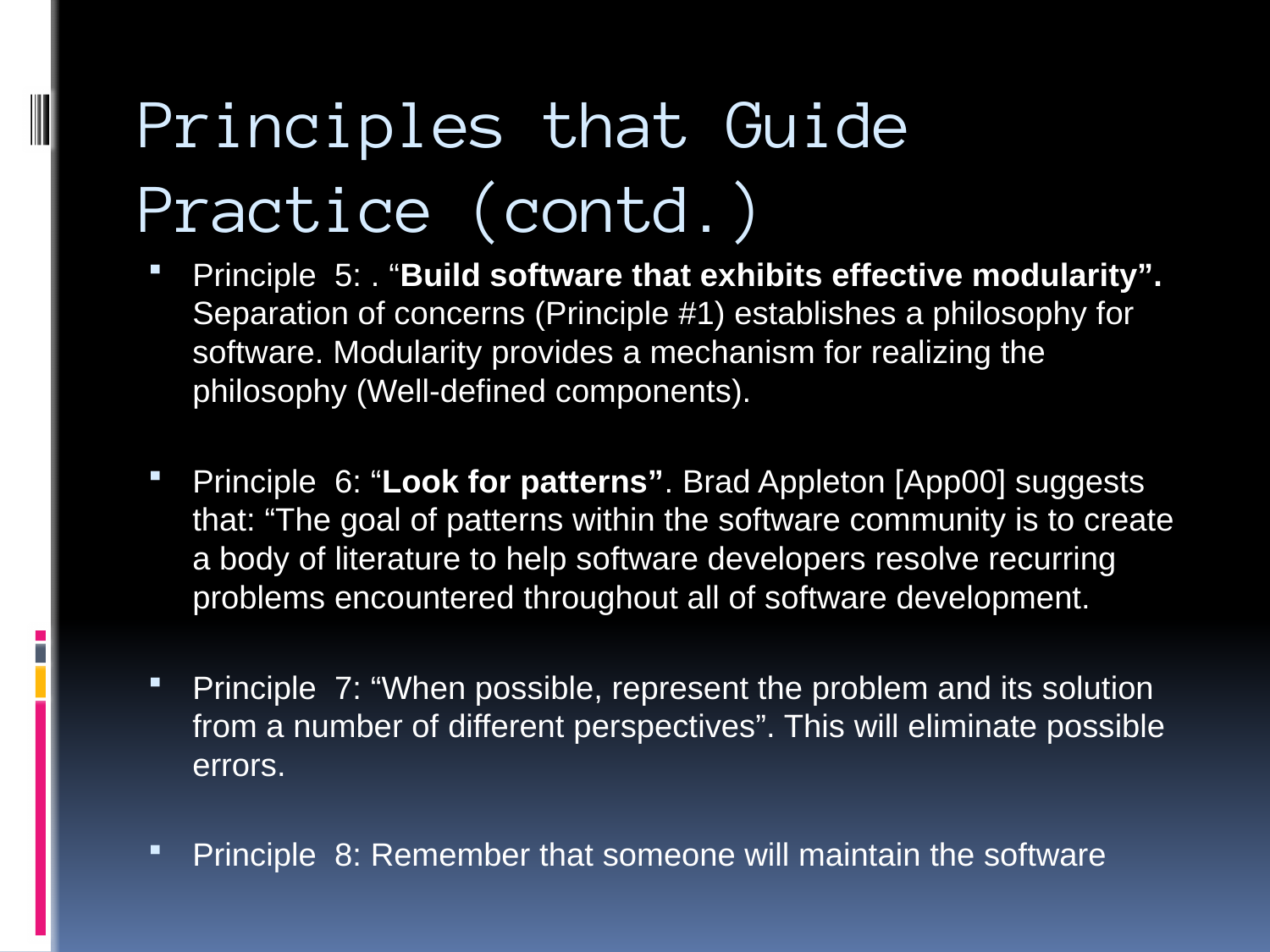

# Principles that Guide Practice (contd.)
Principle  5: . “Build software that exhibits effective modularity”. Separation of concerns (Principle #1) establishes a philosophy for software. Modularity provides a mechanism for realizing the philosophy (Well-defined components).

Principle  6: “Look for patterns”. Brad Appleton [App00] suggests that: “The goal of patterns within the software community is to create a body of literature to help software developers resolve recurring problems encountered throughout all of software development.

Principle  7: “When possible, represent the problem and its solution from a number of different perspectives”. This will eliminate possible errors.

Principle  8: Remember that someone will maintain the software